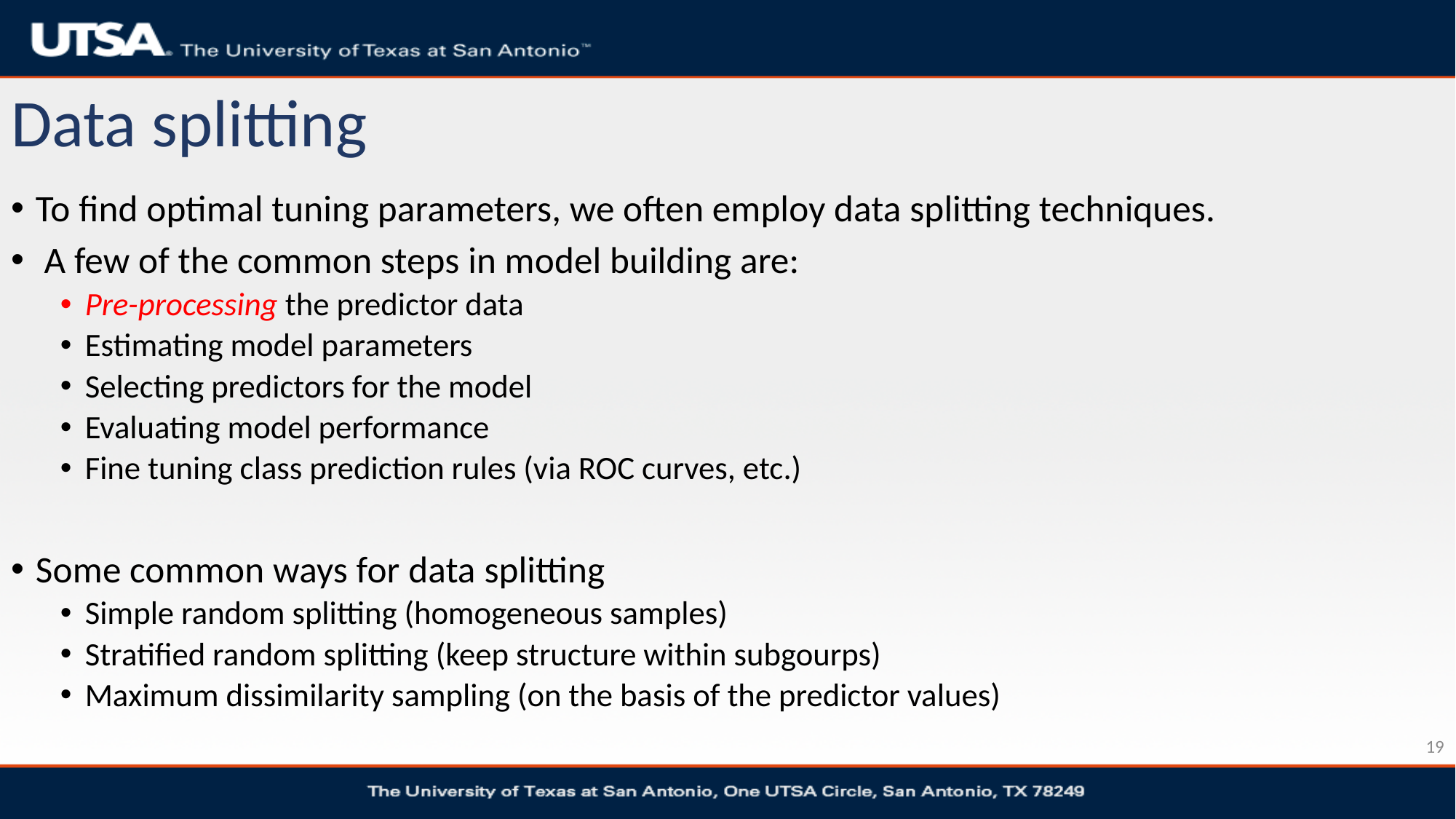

# Data splitting
To find optimal tuning parameters, we often employ data splitting techniques.
 A few of the common steps in model building are:
Pre-processing the predictor data
Estimating model parameters
Selecting predictors for the model
Evaluating model performance
Fine tuning class prediction rules (via ROC curves, etc.)

Some common ways for data splitting
Simple random splitting (homogeneous samples)
Stratified random splitting (keep structure within subgourps)
Maximum dissimilarity sampling (on the basis of the predictor values)
19